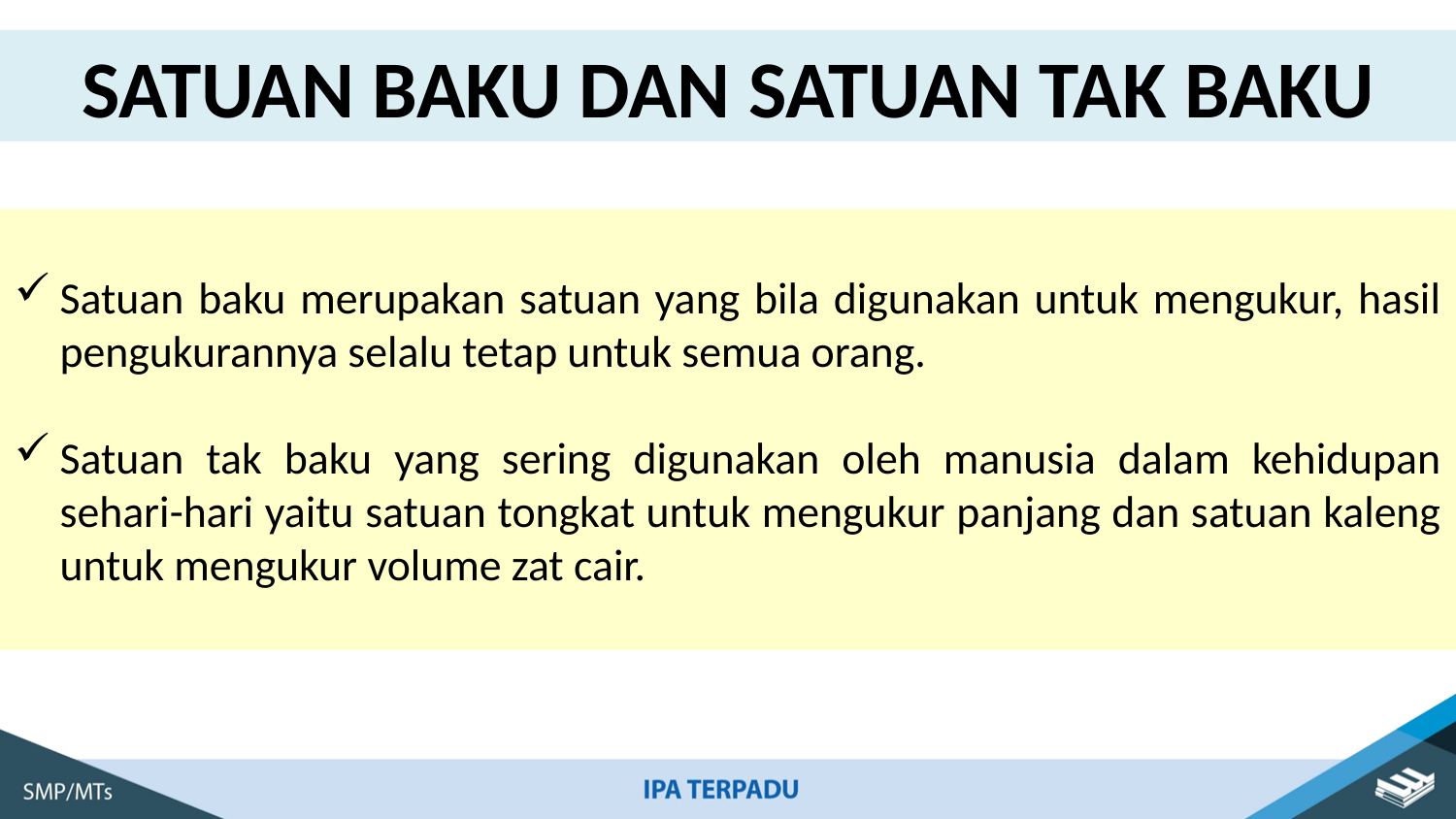

SATUAN BAKU DAN SATUAN TAK BAKU

Satuan baku merupakan satuan yang bila digunakan untuk mengukur, hasil pengukurannya selalu tetap untuk semua orang.

Satuan tak baku yang sering digunakan oleh manusia dalam kehidupan sehari-hari yaitu satuan tongkat untuk mengukur panjang dan satuan kaleng untuk mengukur volume zat cair.